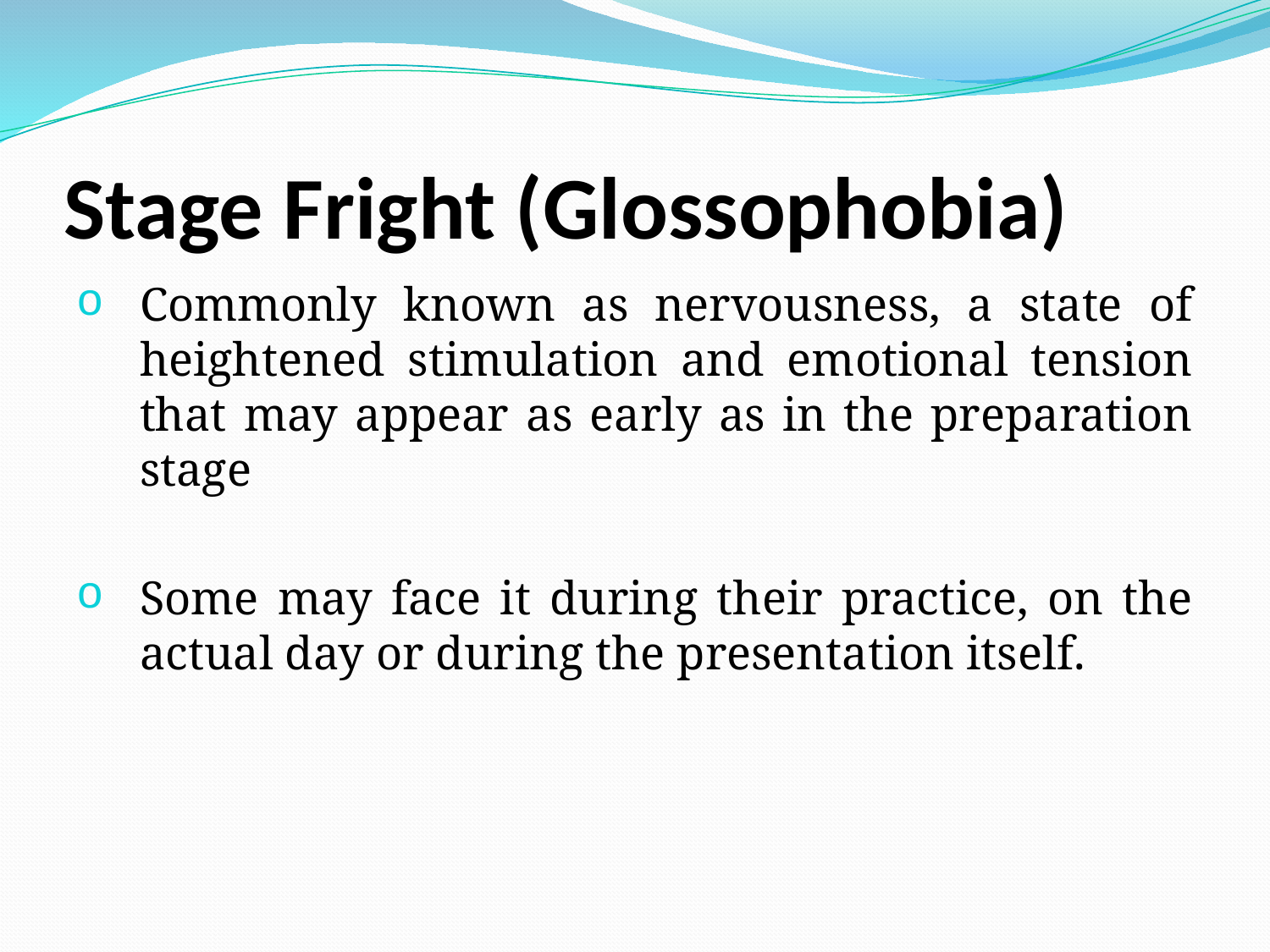

# Stage Fright (Glossophobia)
Commonly known as nervousness, a state of heightened stimulation and emotional tension that may appear as early as in the preparation stage

Some may face it during their practice, on the actual day or during the presentation itself.